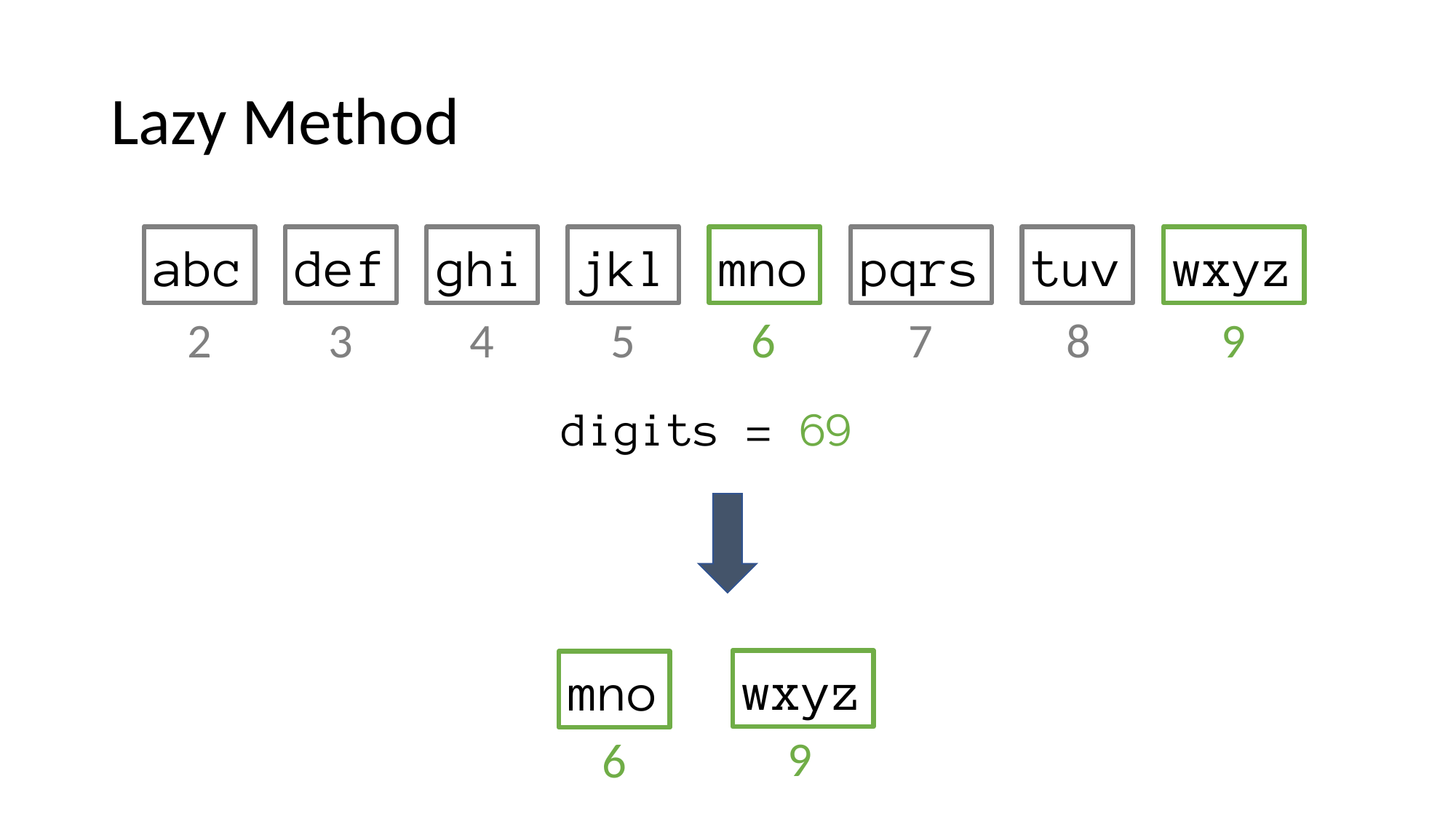

# Lazy Method
abc
def
ghi
jkl
mno
pqrs
tuv
wxyz
2
3
4
5
6
7
8
9
digits = 69

wxyz
mno
9
6